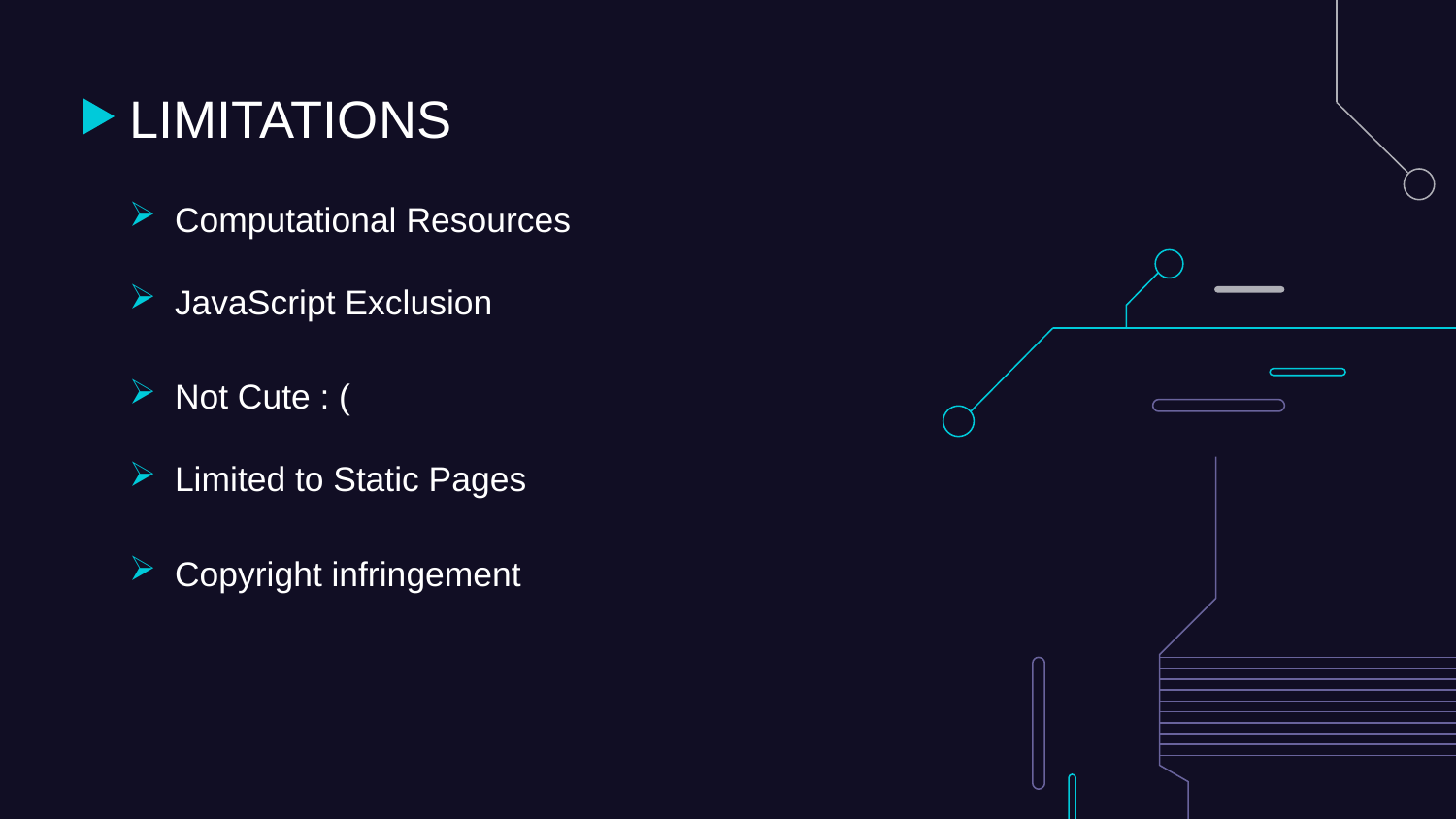

# LIMITATIONS
Computational Resources

JavaScript Exclusion

Not Cute : (

Limited to Static Pages

Copyright infringement